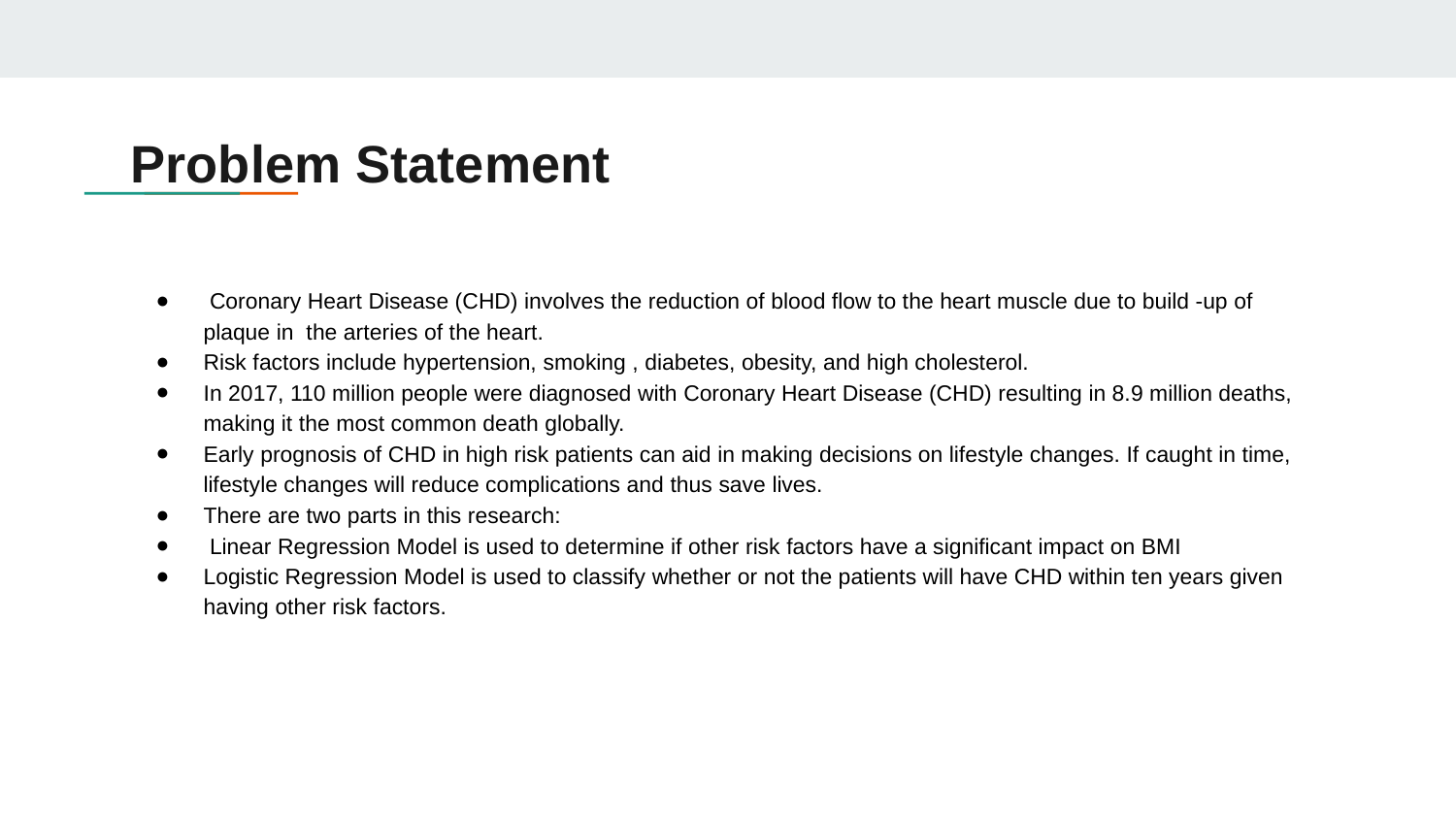

# Problem Statement

 Coronary Heart Disease (CHD) involves the reduction of blood flow to the heart muscle due to build -up of plaque in  the arteries of the heart.
Risk factors include hypertension, smoking , diabetes, obesity, and high cholesterol.
In 2017, 110 million people were diagnosed with Coronary Heart Disease (CHD) resulting in 8.9 million deaths, making it the most common death globally.
Early prognosis of CHD in high risk patients can aid in making decisions on lifestyle changes. If caught in time, lifestyle changes will reduce complications and thus save lives.
There are two parts in this research:
 Linear Regression Model is used to determine if other risk factors have a significant impact on BMI
Logistic Regression Model is used to classify whether or not the patients will have CHD within ten years given having other risk factors.